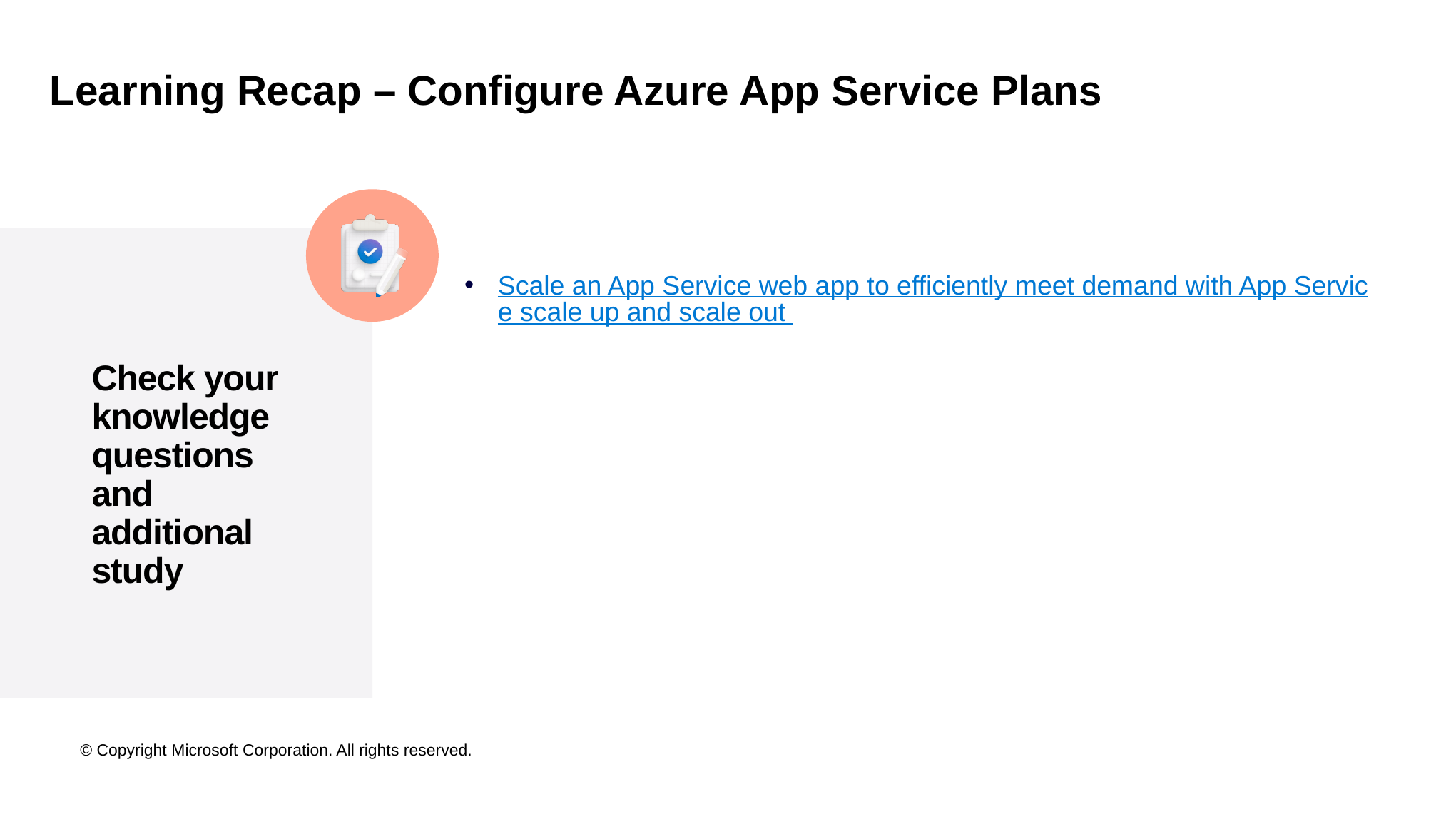

# Learning Recap – Configure Azure App Service Plans
Scale an App Service web app to efficiently meet demand with App Service scale up and scale out